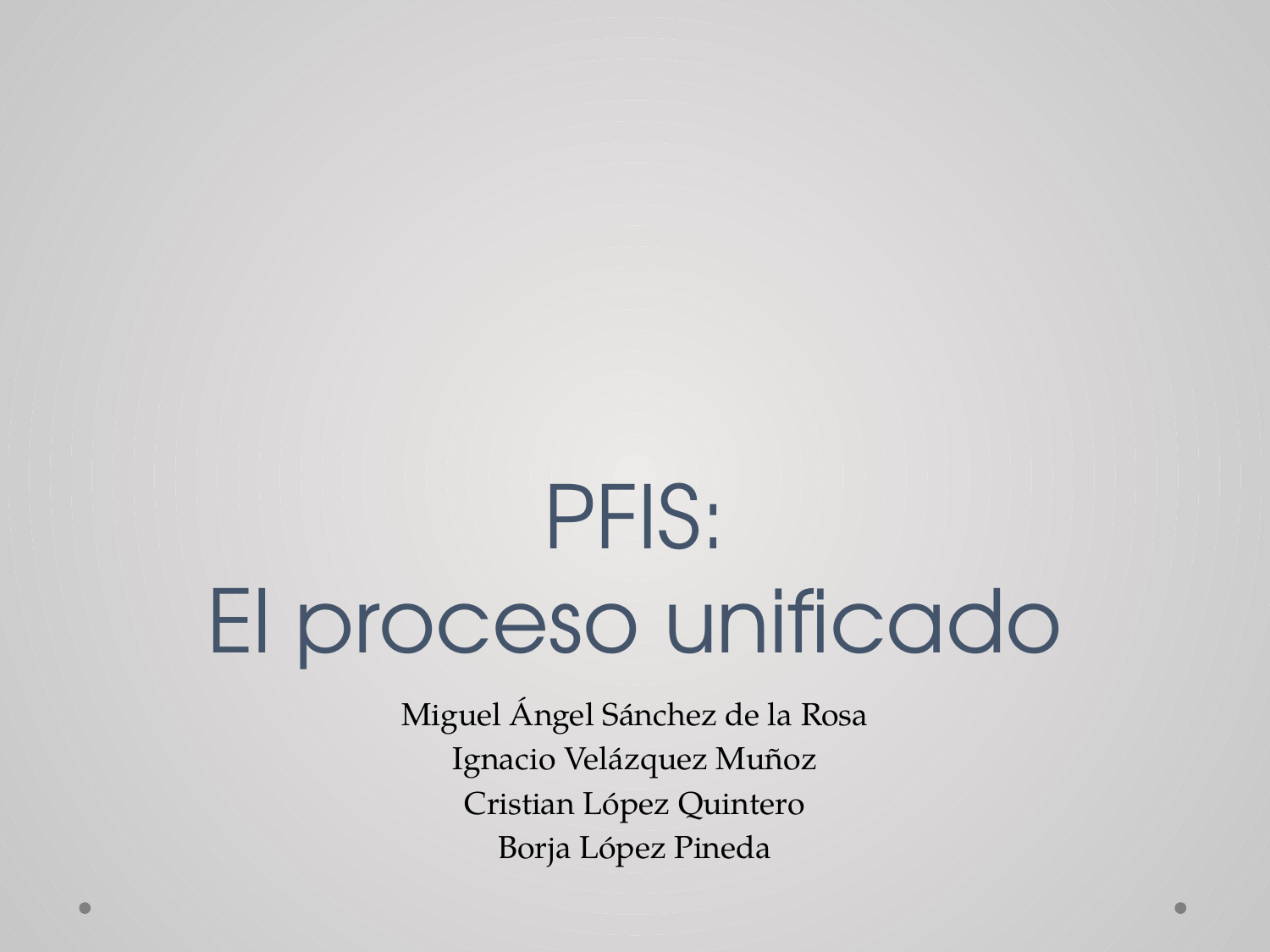

# PFIS: El proceso unificado
Miguel Ángel Sánchez de la Rosa
Ignacio Velázquez Muñoz
Cristian López Quintero
Borja López Pineda